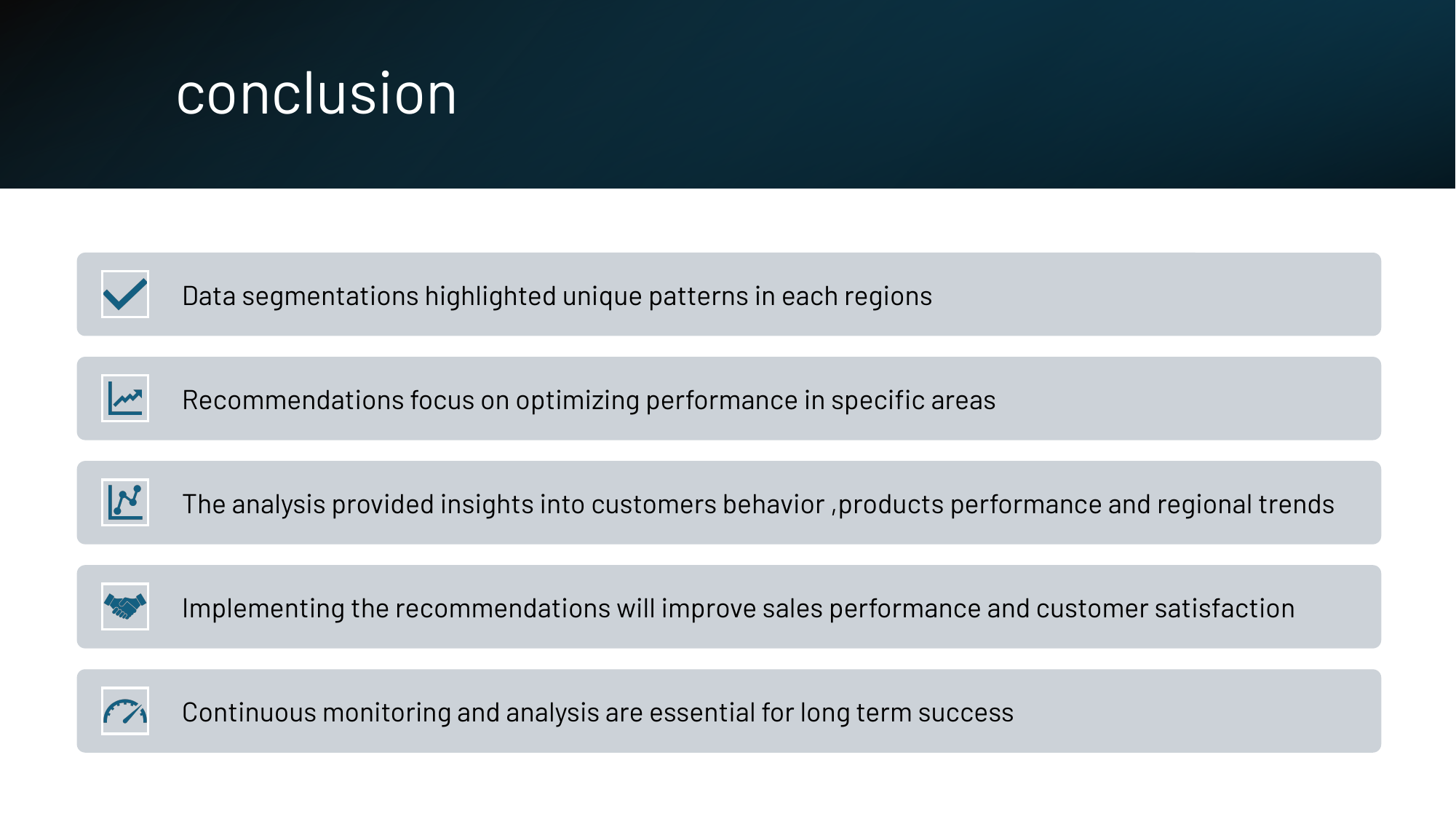

# conclusion
Data segmentations highlighted unique patterns in each regions
Recommendations focus on optimizing performance in specific areas
The analysis provided insights into customers behavior ,products performance and regional trends
Implementing the recommendations will improve sales performance and customer satisfaction
Continuous monitoring and analysis are essential for long term success